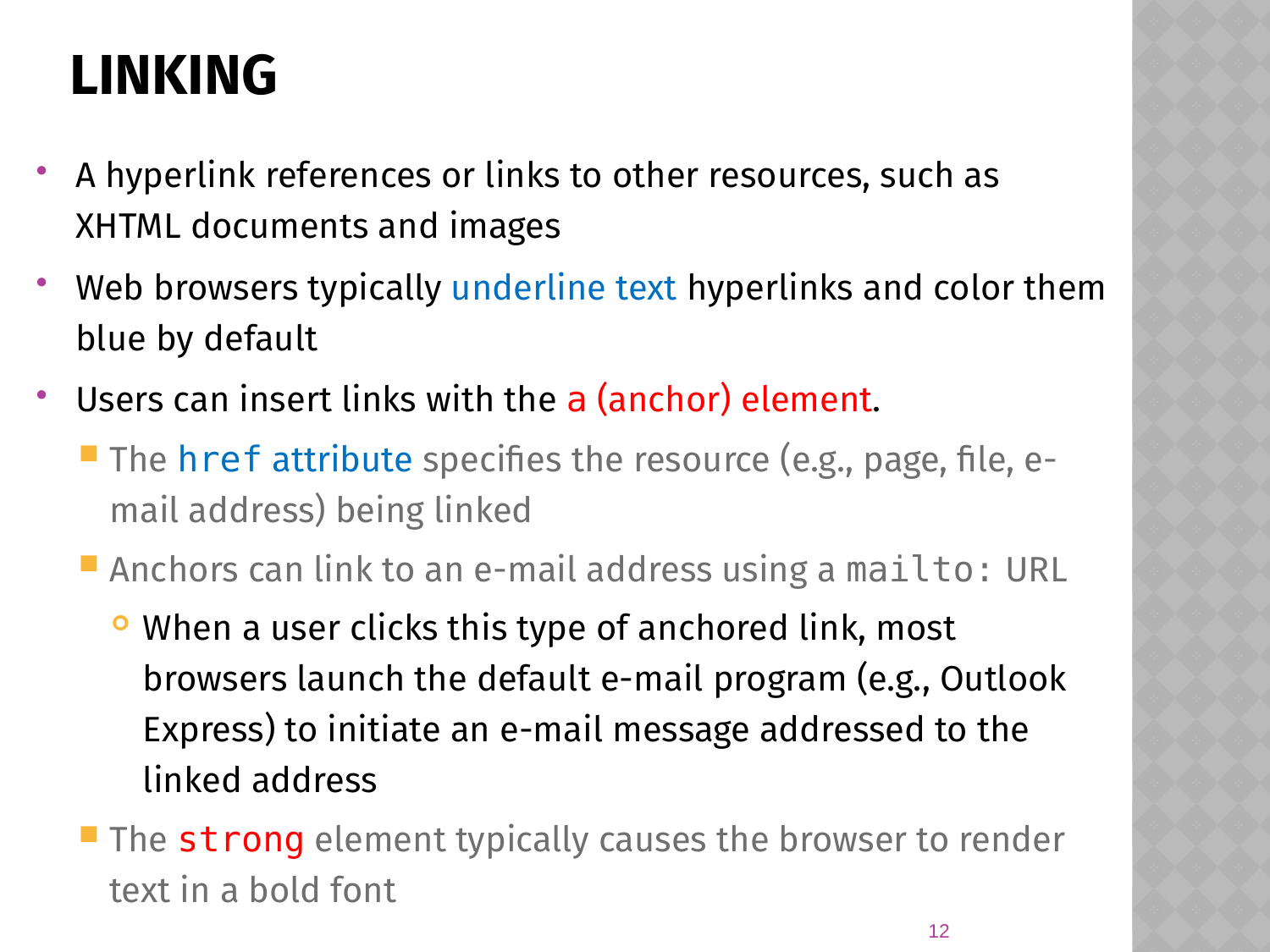

# Linking
A hyperlink references or links to other resources, such as XHTML documents and images
Web browsers typically underline text hyperlinks and color them blue by default
Users can insert links with the a (anchor) element.
The href attribute specifies the resource (e.g., page, file, e-mail address) being linked
Anchors can link to an e-mail address using a mailto: URL
When a user clicks this type of anchored link, most browsers launch the default e-mail program (e.g., Outlook Express) to initiate an e-mail message addressed to the linked address
The strong element typically causes the browser to render text in a bold font

12